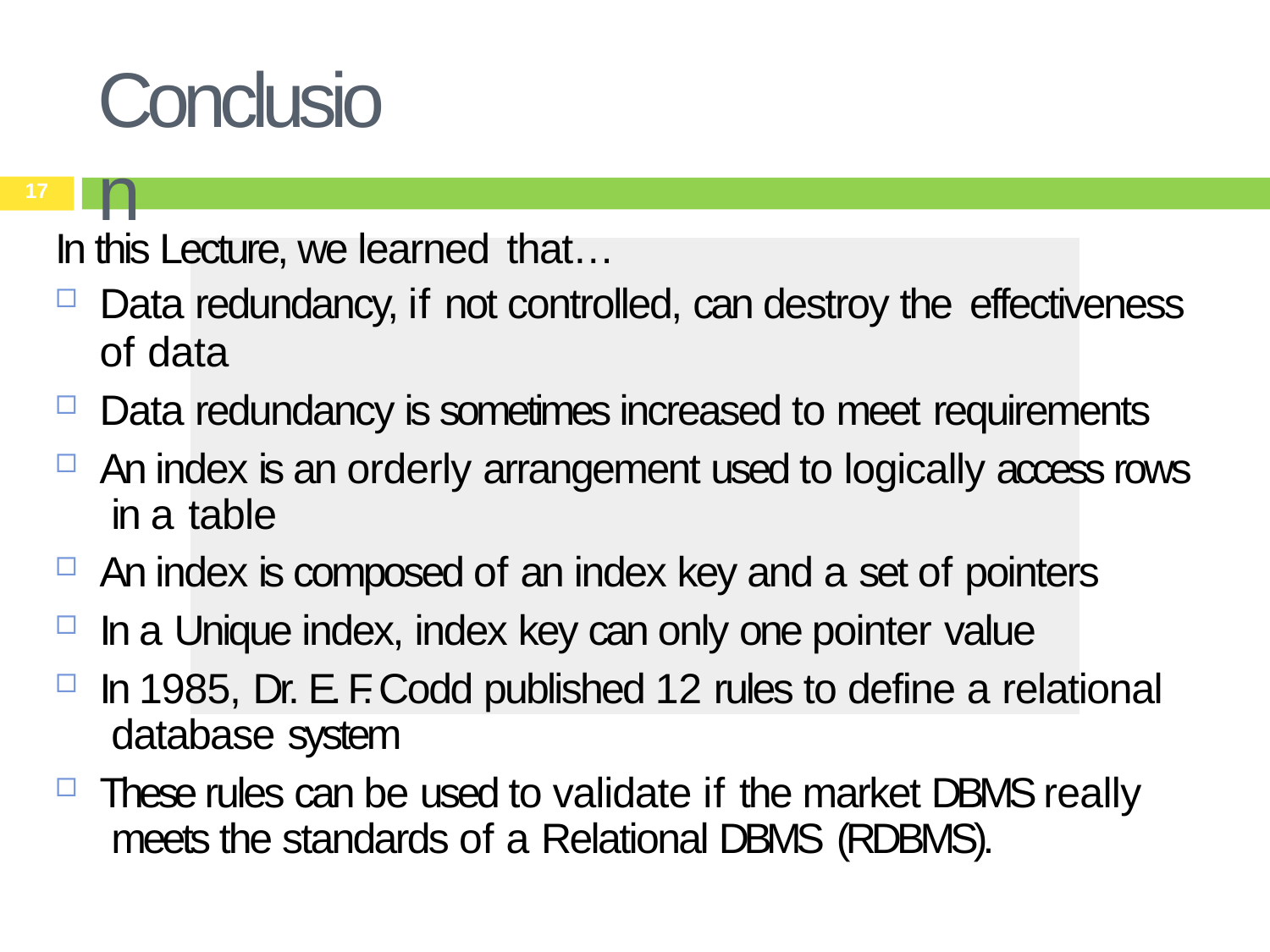

# Conclusion
17

In this Lecture, we learned that…
Data redundancy, if not controlled, can destroy the effectiveness
of data
Data redundancy is sometimes increased to meet requirements
An index is an orderly arrangement used to logically access rows  in a table
An index is composed of an index key and a set of pointers
In a Unique index, index key can only one pointer value
In 1985, Dr. E. F. Codd published 12 rules to define a relational  database system
These rules can be used to validate if the market DBMS really  meets the standards of a Relational DBMS (RDBMS).